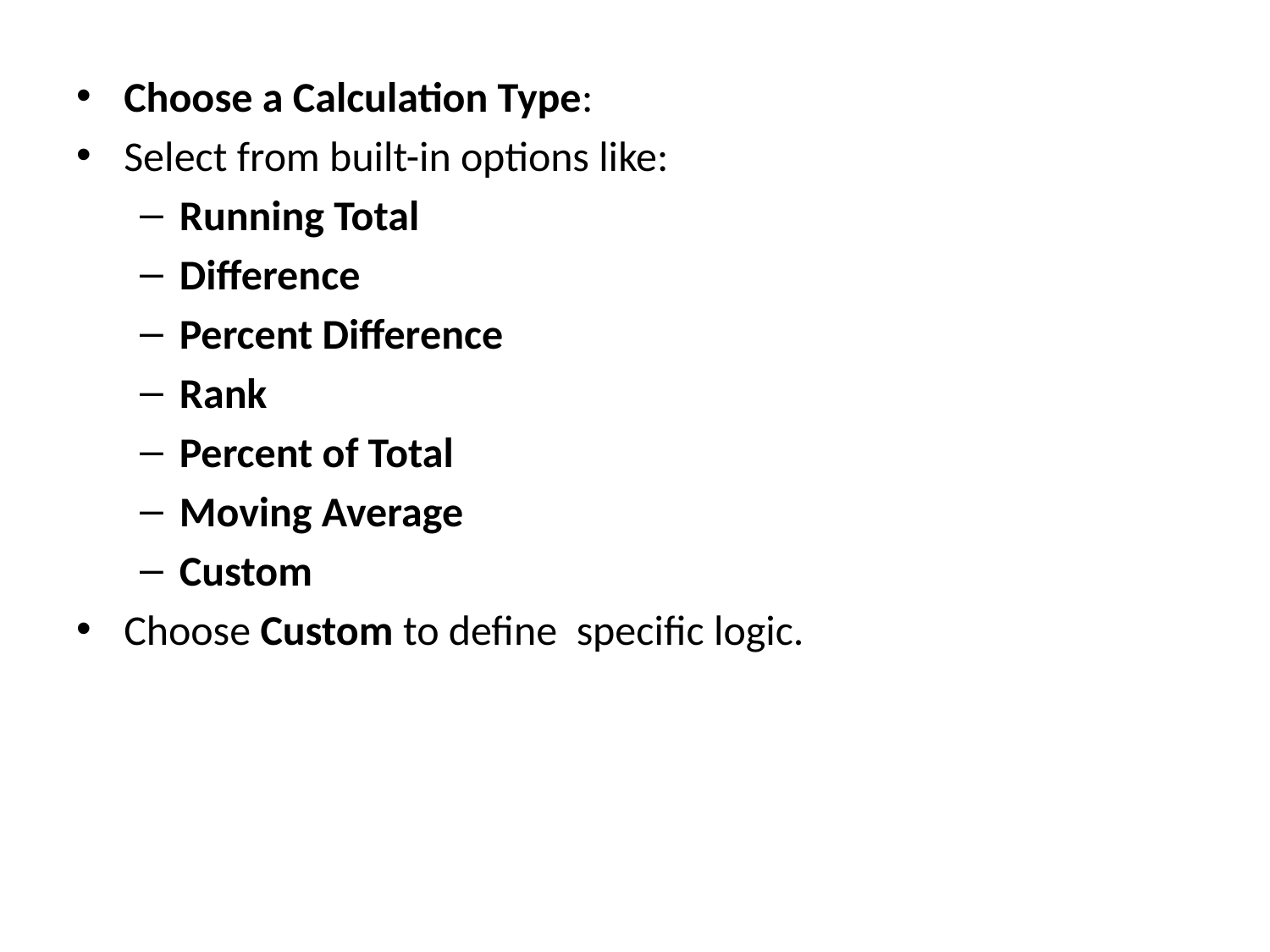

Choose a Calculation Type:
Select from built-in options like:
Running Total
Difference
Percent Difference
Rank
Percent of Total
Moving Average
Custom
Choose Custom to define  specific logic.